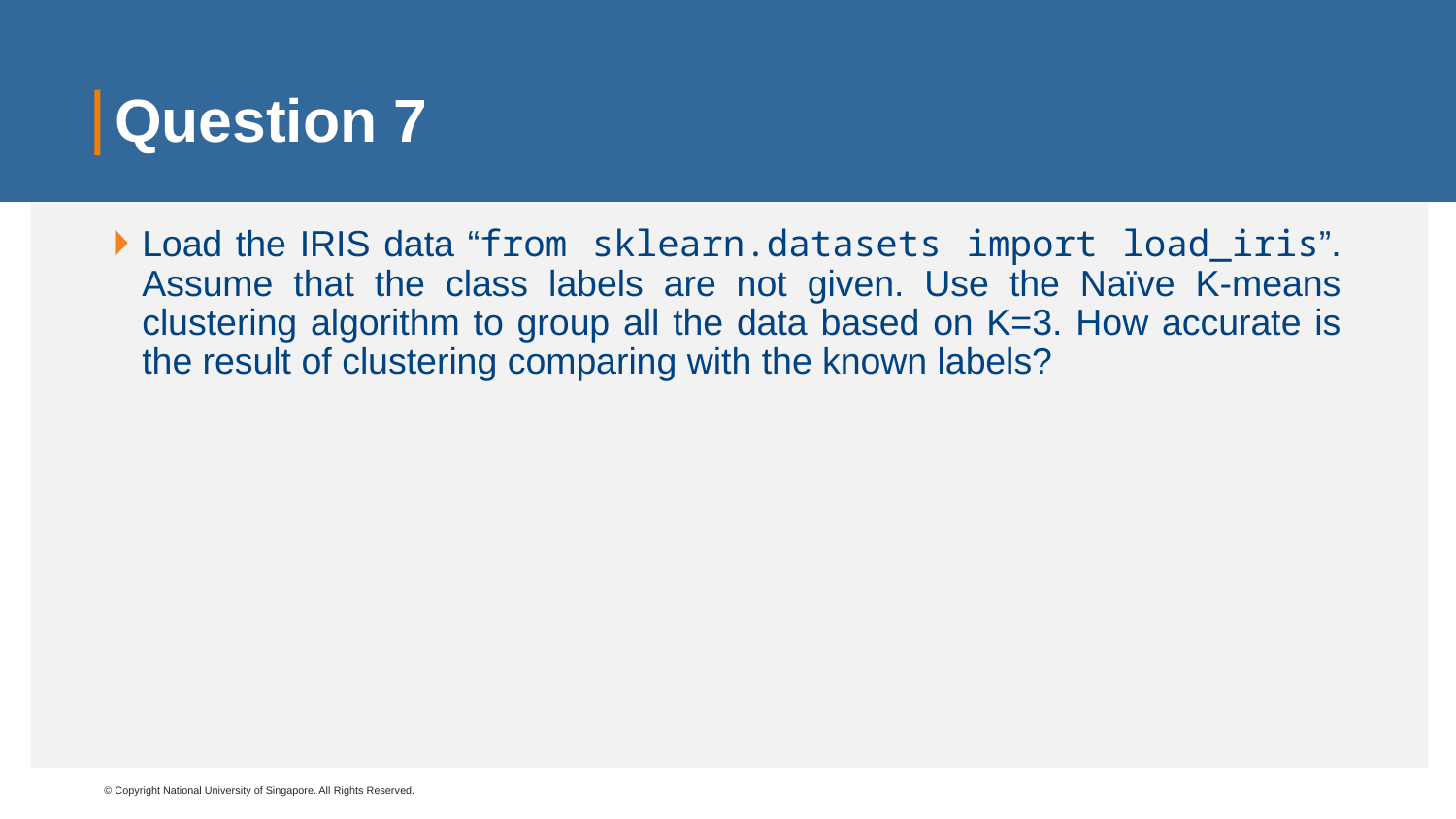

# Question 7

Load the IRIS data “from sklearn.datasets import load_iris”. Assume that the class labels are not given. Use the Naïve K-means clustering algorithm to group all the data based on K=3. How accurate is the result of clustering comparing with the known labels?